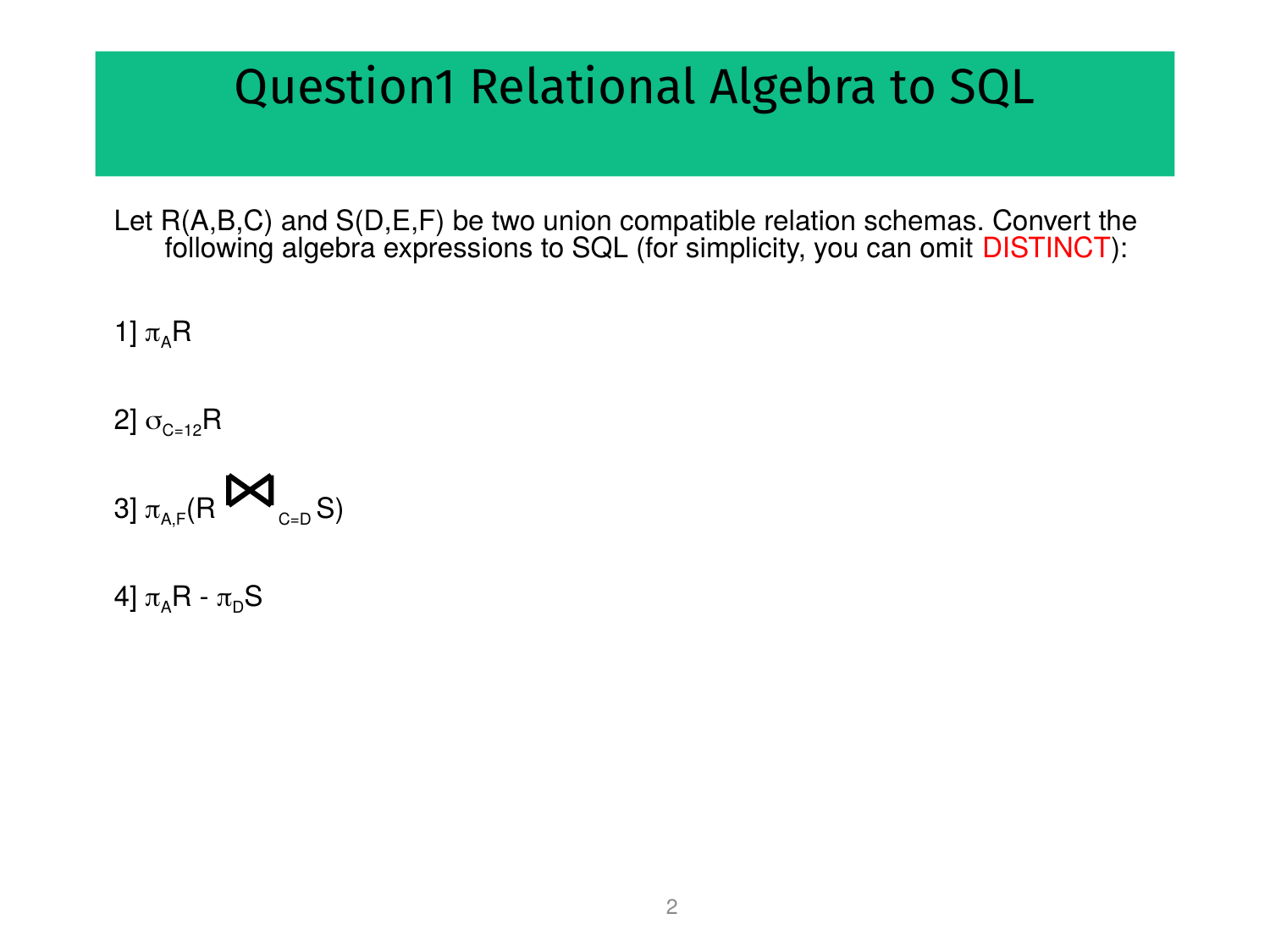

# Question1 Relational Algebra to SQL
Let R(A,B,C) and S(D,E,F) be two union compatible relation schemas. Convert the following algebra expressions to SQL (for simplicity, you can omit DISTINCT):
1] πAR
2] σC=12R
3] πA,F(R        C=D S)
4] πAR - πDS

2